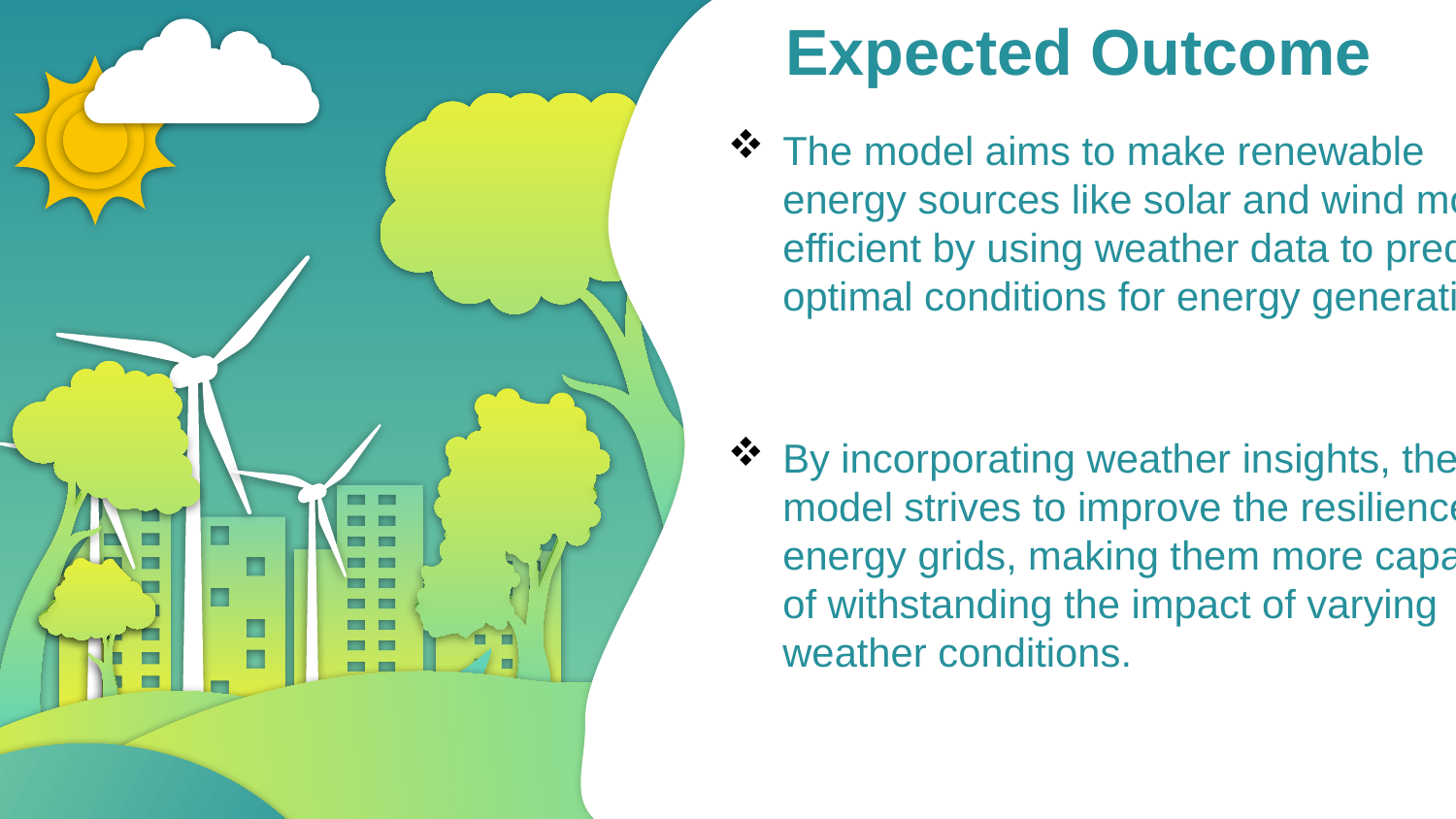

Expected Outcome

The model aims to make renewable energy sources like solar and wind more efficient by using weather data to predict optimal conditions for energy generation.

By incorporating weather insights, the model strives to improve the resilience of energy grids, making them more capable of withstanding the impact of varying weather conditions.